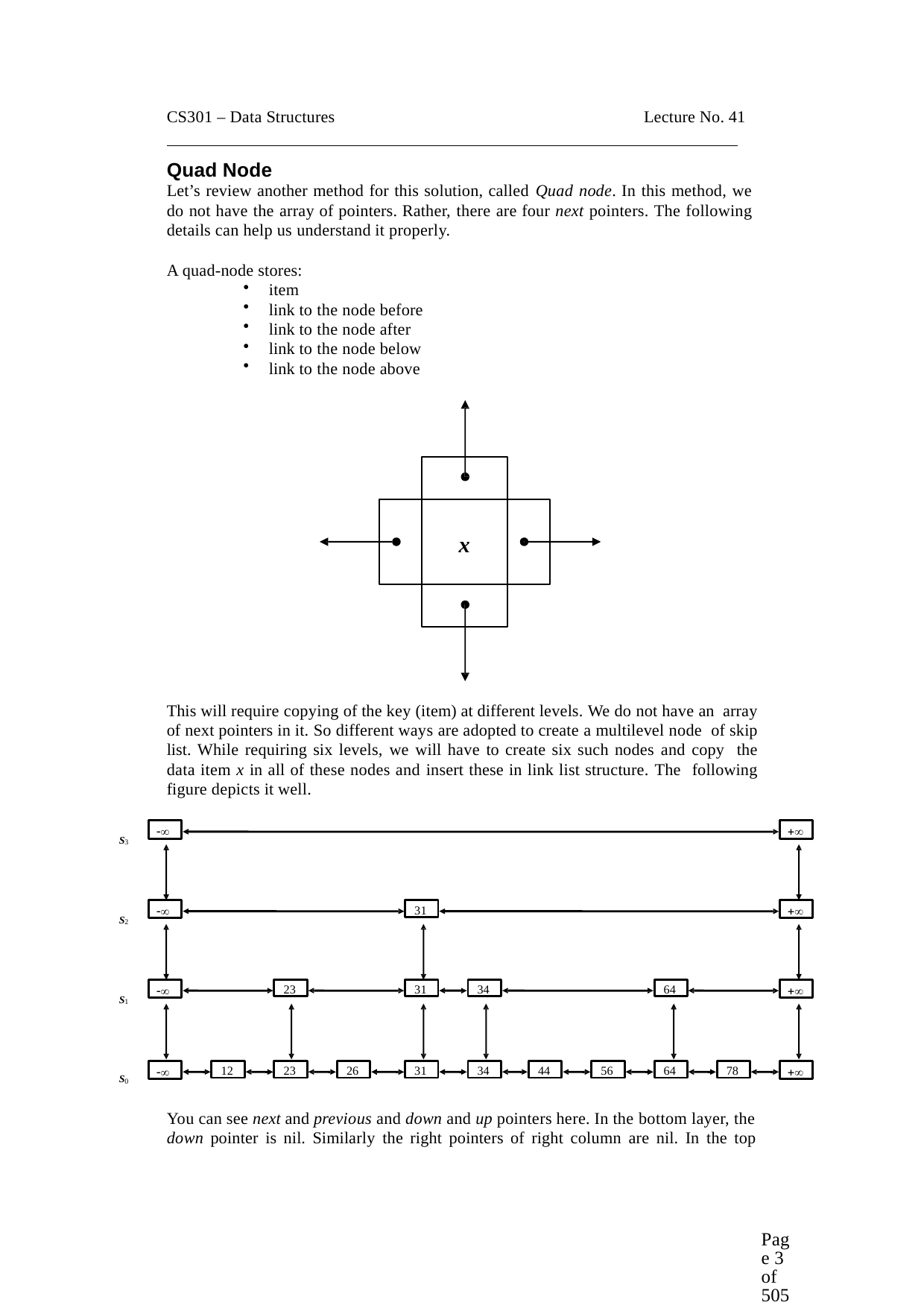

CS301 – Data Structures	Lecture No. 41

Quad Node
Let’s review another method for this solution, called Quad node. In this method, we  do not have the array of pointers. Rather, there are four next pointers. The following  details can help us understand it properly.

A quad-node stores:
item
link to the node before
link to the node after
link to the node below
link to the node above

x

This will require copying of the key (item) at different levels. We do not have an  array of next pointers in it. So different ways are adopted to create a multilevel node  of skip list. While requiring six levels, we will have to create six such nodes and copy  the data item x in all of these nodes and insert these in link list structure. The  following figure depicts it well.
−∞
+∞
S3

−∞
31
+∞
S2

−∞
23
31
34
64
+∞
S1

−∞
12
23
26
31
34
44
56
64
78
+∞
S0

You can see next and previous and down and up pointers here. In the bottom layer, the
down pointer is nil. Similarly the right pointers of right column are nil. In the top
Page 3 of 505